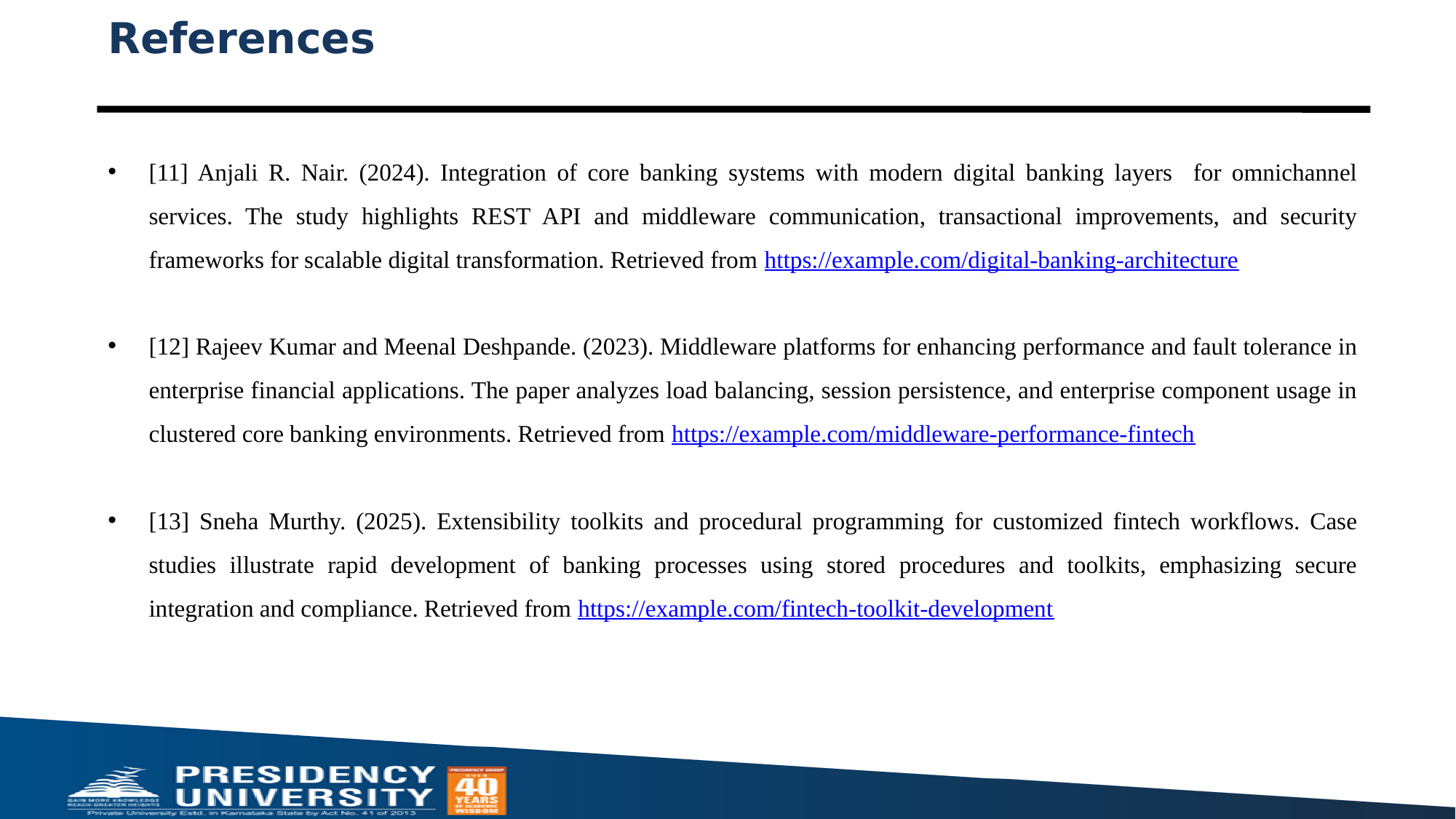

# References

[11] Anjali R. Nair. (2024). Integration of core banking systems with modern digital banking layers  for omnichannel services. The study highlights REST API and middleware communication, transactional improvements, and security frameworks for scalable digital transformation. Retrieved from https://example.com/digital-banking-architecture

[12] Rajeev Kumar and Meenal Deshpande. (2023). Middleware platforms for enhancing performance and fault tolerance in enterprise financial applications. The paper analyzes load balancing, session persistence, and enterprise component usage in clustered core banking environments. Retrieved from https://example.com/middleware-performance-fintech

[13] Sneha Murthy. (2025). Extensibility toolkits and procedural programming for customized fintech workflows. Case studies illustrate rapid development of banking processes using stored procedures and toolkits, emphasizing secure integration and compliance. Retrieved from https://example.com/fintech-toolkit-development